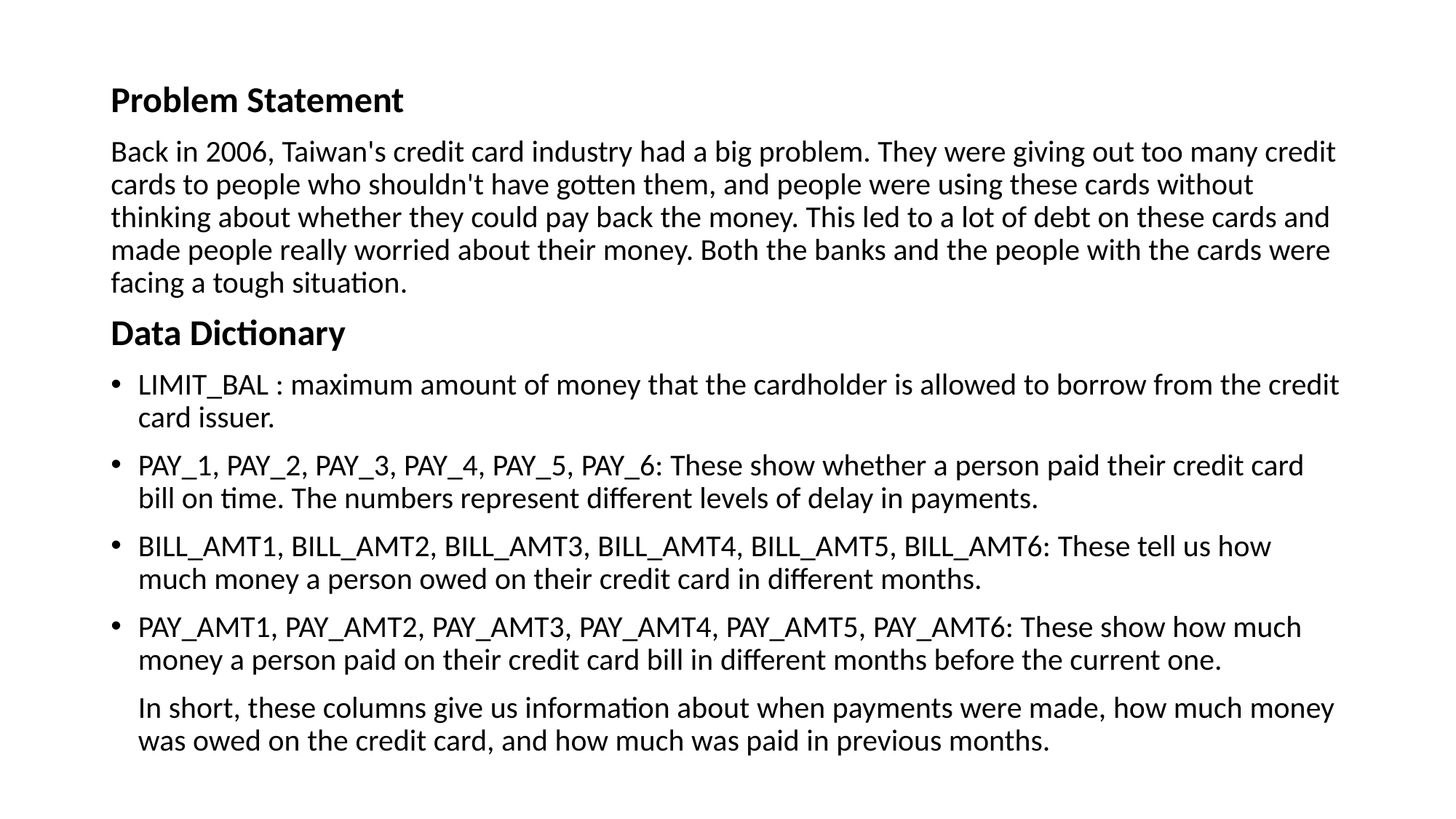

# INTRODUCTION
Problem Statement
Back in 2006, Taiwan's credit card industry had a big problem. They were giving out too many credit cards to people who shouldn't have gotten them, and people were using these cards without thinking about whether they could pay back the money. This led to a lot of debt on these cards and made people really worried about their money. Both the banks and the people with the cards were facing a tough situation.
Data Dictionary
LIMIT_BAL : maximum amount of money that the cardholder is allowed to borrow from the credit card issuer.
PAY_1, PAY_2, PAY_3, PAY_4, PAY_5, PAY_6: These show whether a person paid their credit card bill on time. The numbers represent different levels of delay in payments.
BILL_AMT1, BILL_AMT2, BILL_AMT3, BILL_AMT4, BILL_AMT5, BILL_AMT6: These tell us how much money a person owed on their credit card in different months.
PAY_AMT1, PAY_AMT2, PAY_AMT3, PAY_AMT4, PAY_AMT5, PAY_AMT6: These show how much money a person paid on their credit card bill in different months before the current one.
In short, these columns give us information about when payments were made, how much money was owed on the credit card, and how much was paid in previous months.